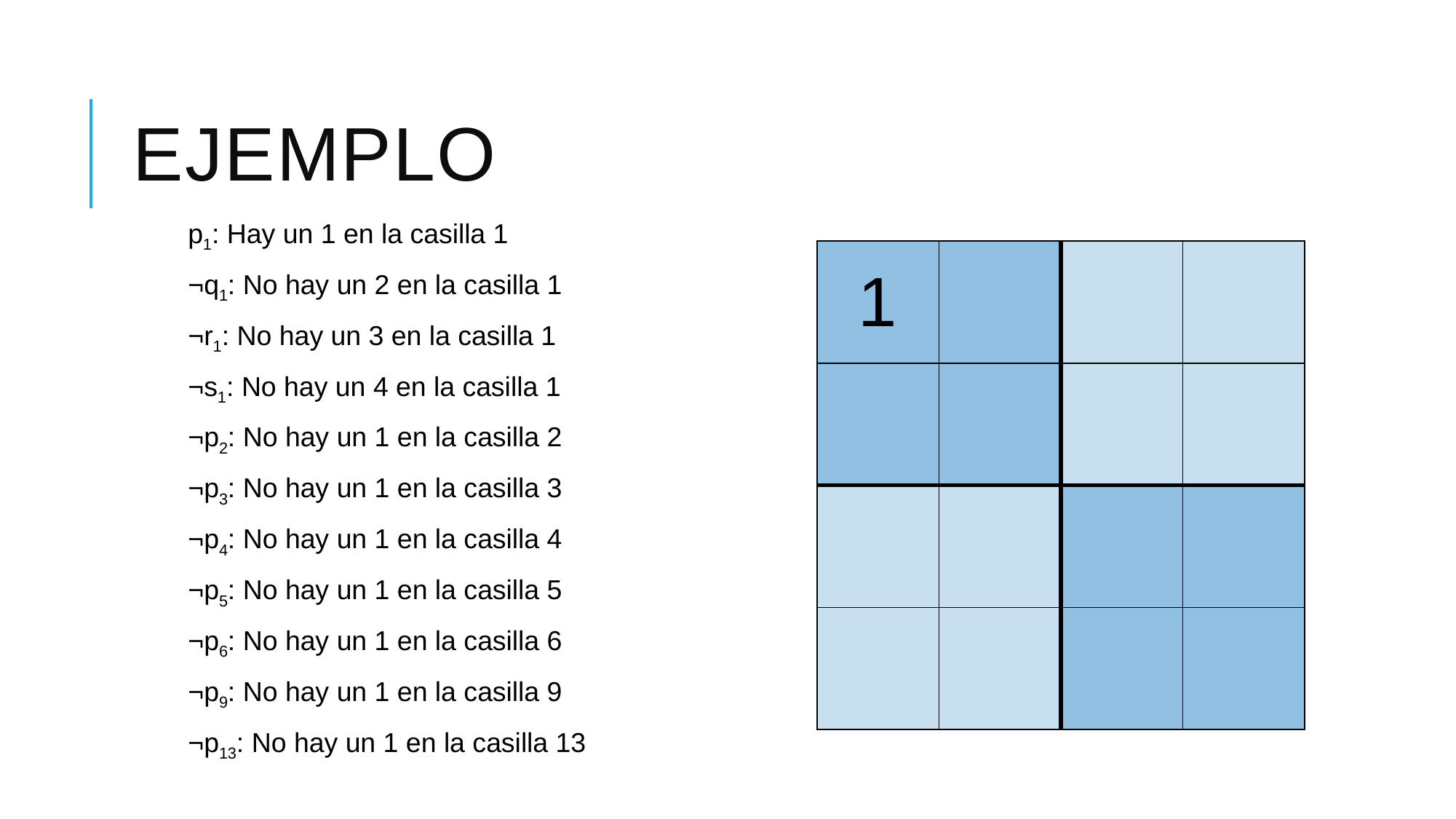

# EJEMPLO
p1: Hay un 1 en la casilla 1
¬q1: No hay un 2 en la casilla 1
¬r1: No hay un 3 en la casilla 1
¬s1: No hay un 4 en la casilla 1
¬p2: No hay un 1 en la casilla 2
¬p3: No hay un 1 en la casilla 3
¬p4: No hay un 1 en la casilla 4
¬p5: No hay un 1 en la casilla 5
¬p6: No hay un 1 en la casilla 6
¬p9: No hay un 1 en la casilla 9
¬p13: No hay un 1 en la casilla 13

| 1 |  |  |  |
| --- | --- | --- | --- |
|  |  |  |  |
|  |  |  |  |
|  |  |  |  |